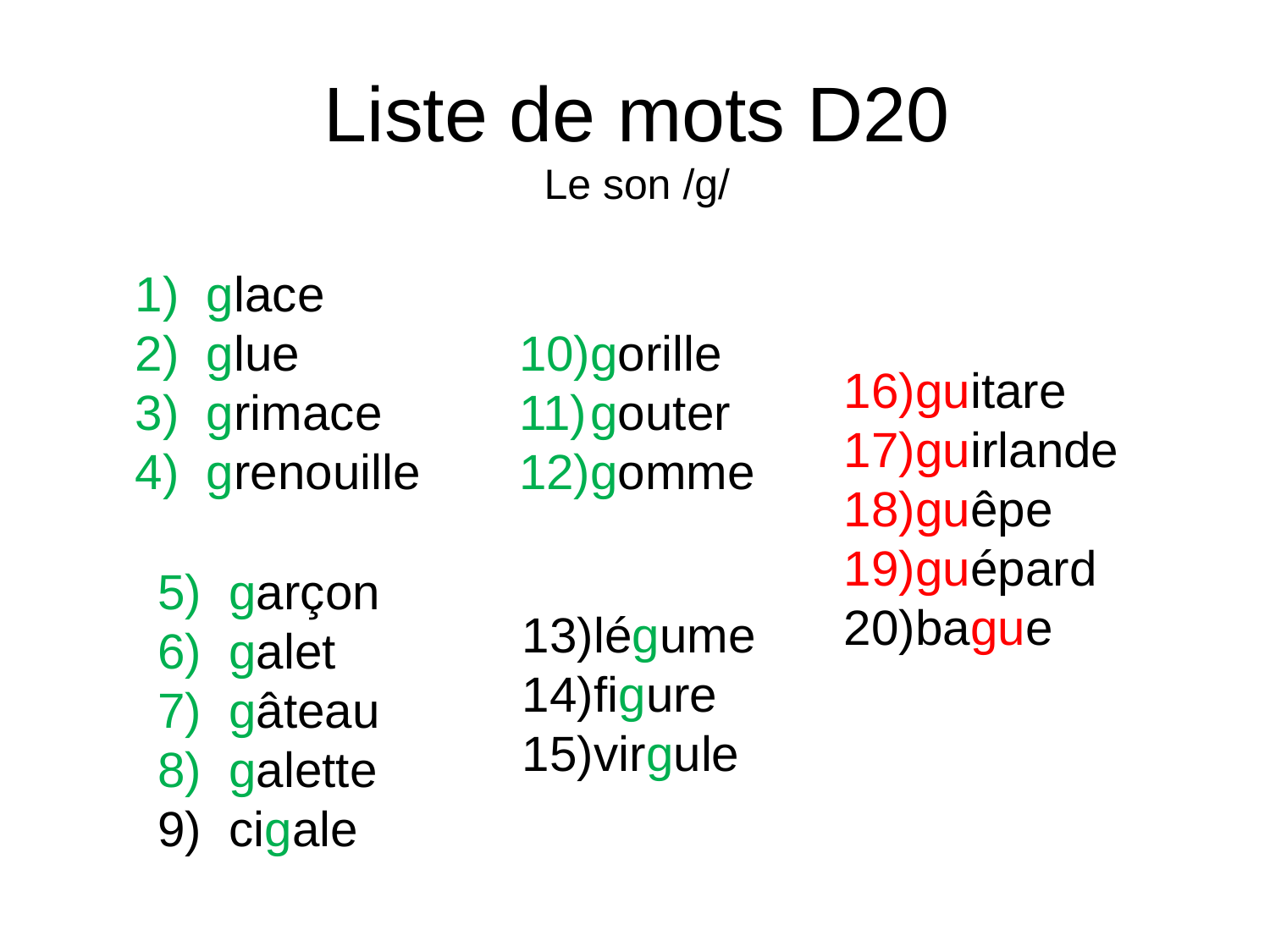

Liste de mots D20
Le son /g/
glace
glue
grimace
grenouille
gorille
gouter
gomme
guitare
guirlande
guêpe
guépard
bague
garçon
galet
gâteau
galette
cigale
légume
figure
virgule